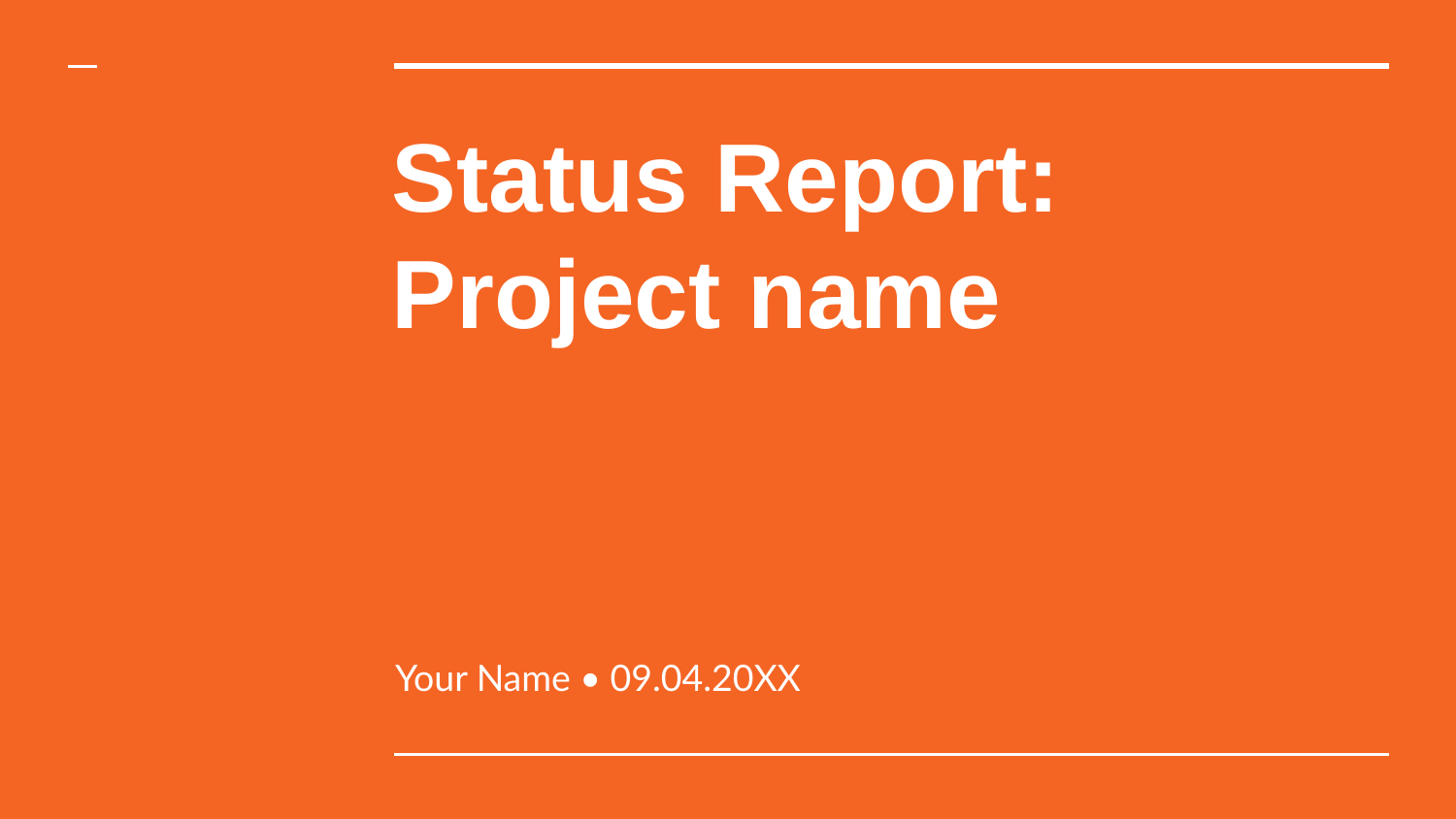

# Status Report: Project name
Your Name • 09.04.20XX